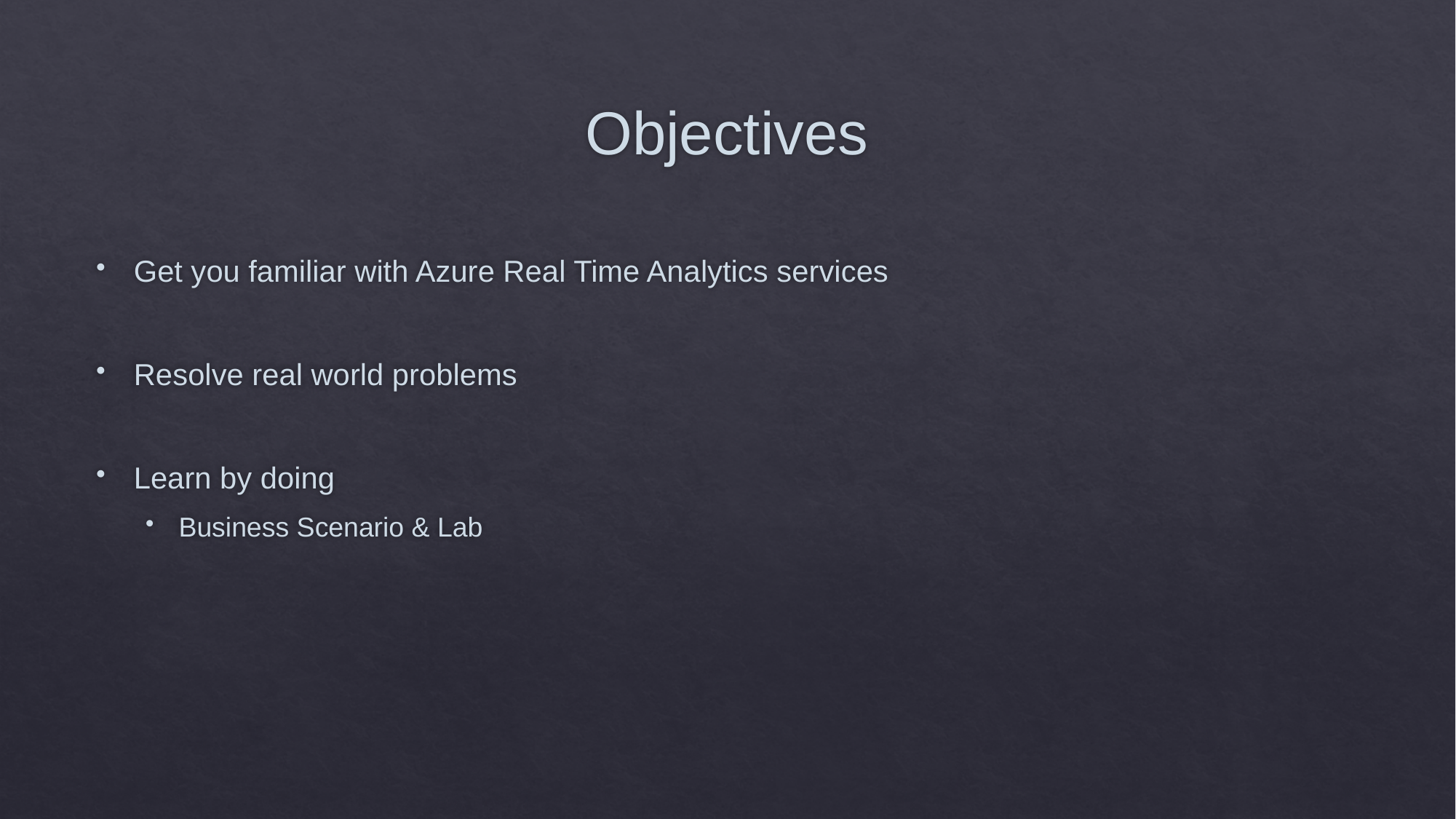

# Objectives
Get you familiar with Azure Real Time Analytics services

Resolve real world problems

Learn by doing
Business Scenario & Lab